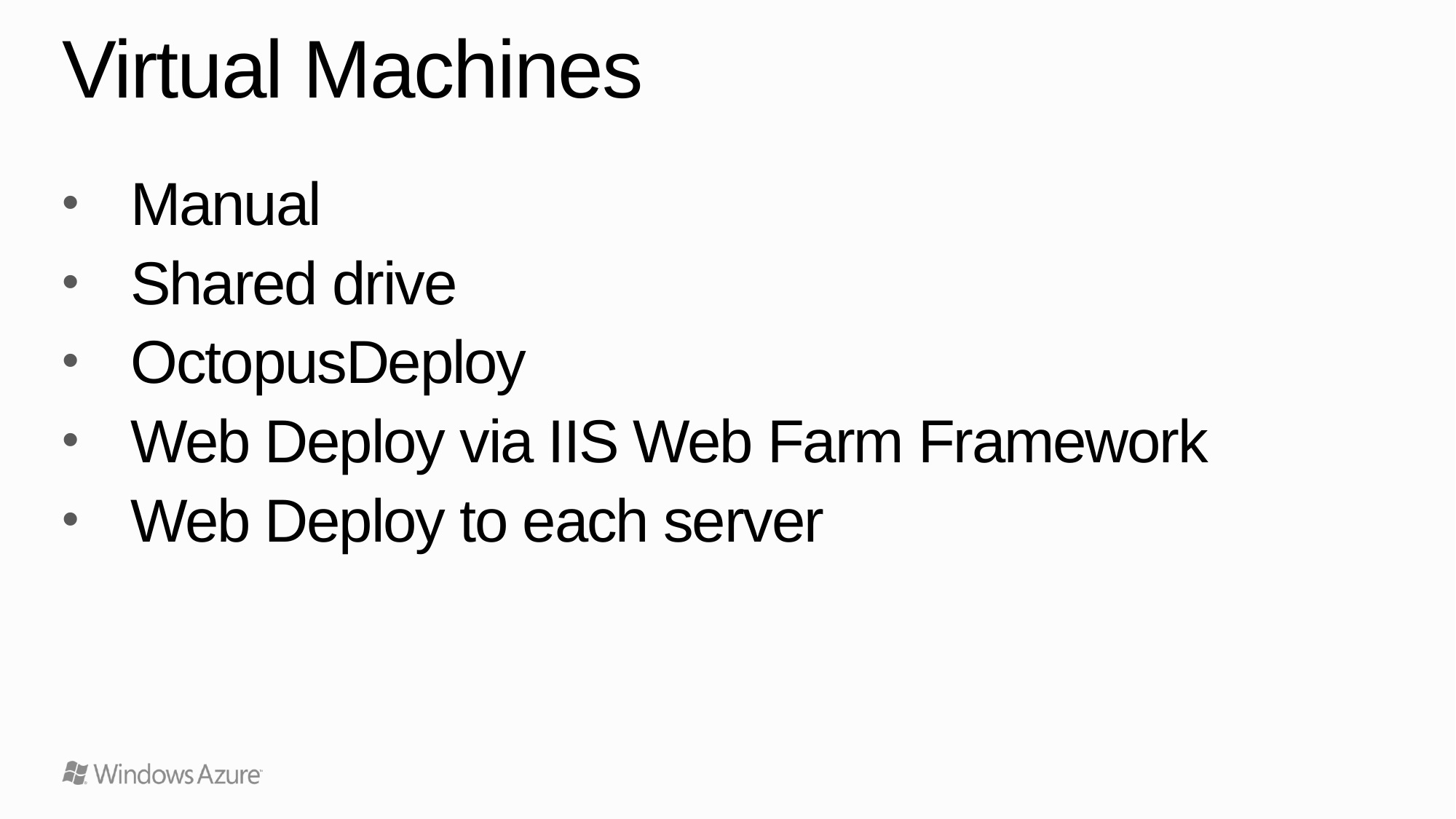

# Virtual Machines
Manual
Shared drive
OctopusDeploy
Web Deploy via IIS Web Farm Framework
Web Deploy to each server